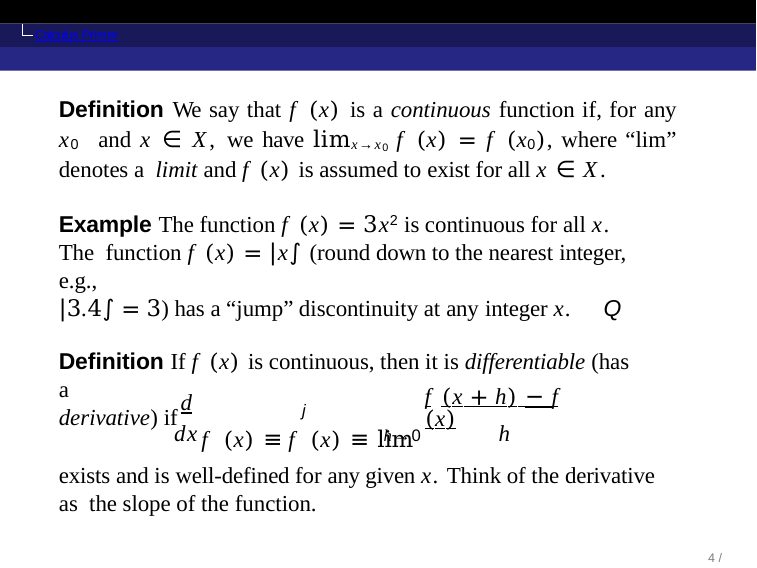

Calculus Primer

Definition We say that f (x) is a continuous function if, for any x0  and x ∈ X, we have limx→x0 f (x) = f (x0), where “lim” denotes a  limit and f (x) is assumed to exist for all x ∈ X.
Example The function f (x) = 3x2 is continuous for all x. The  function f (x) = |x∫ (round down to the nearest integer, e.g.,
|3.4∫ = 3) has a “jump” discontinuity at any integer x.	Q
Definition If f (x) is continuous, then it is differentiable (has a
derivative) if
d
dx	h→0	h
f (x + h) − f (x)
f (x) ≡ f (x) ≡ lim
j
exists and is well-defined for any given x. Think of the derivative as  the slope of the function.
4 / 104